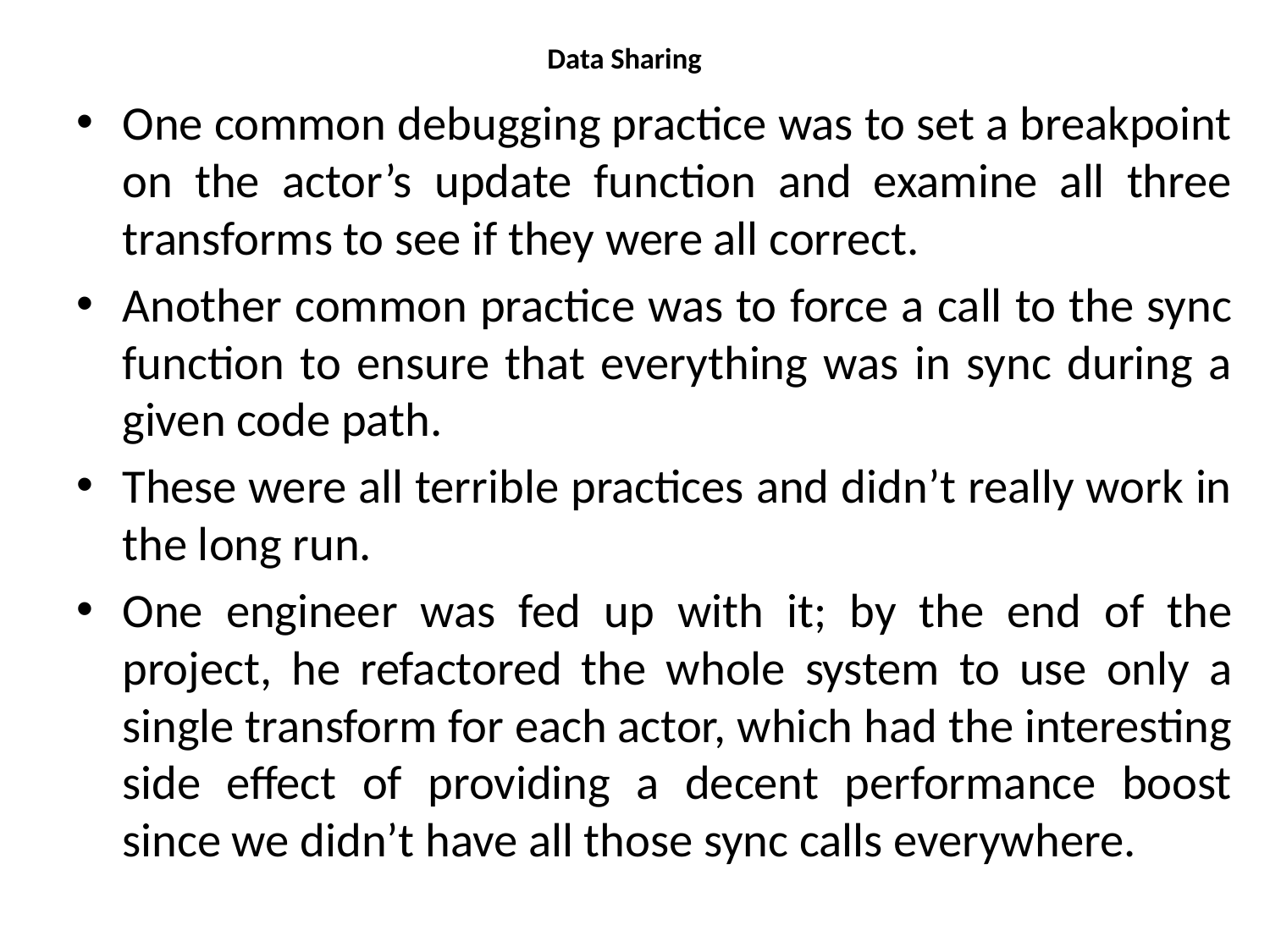

# Data Sharing
One common debugging practice was to set a breakpoint on the actor’s update function and examine all three transforms to see if they were all correct.
Another common practice was to force a call to the sync function to ensure that everything was in sync during a given code path.
These were all terrible practices and didn’t really work in the long run.
One engineer was fed up with it; by the end of the project, he refactored the whole system to use only a single transform for each actor, which had the interesting side effect of providing a decent performance boost since we didn’t have all those sync calls everywhere.